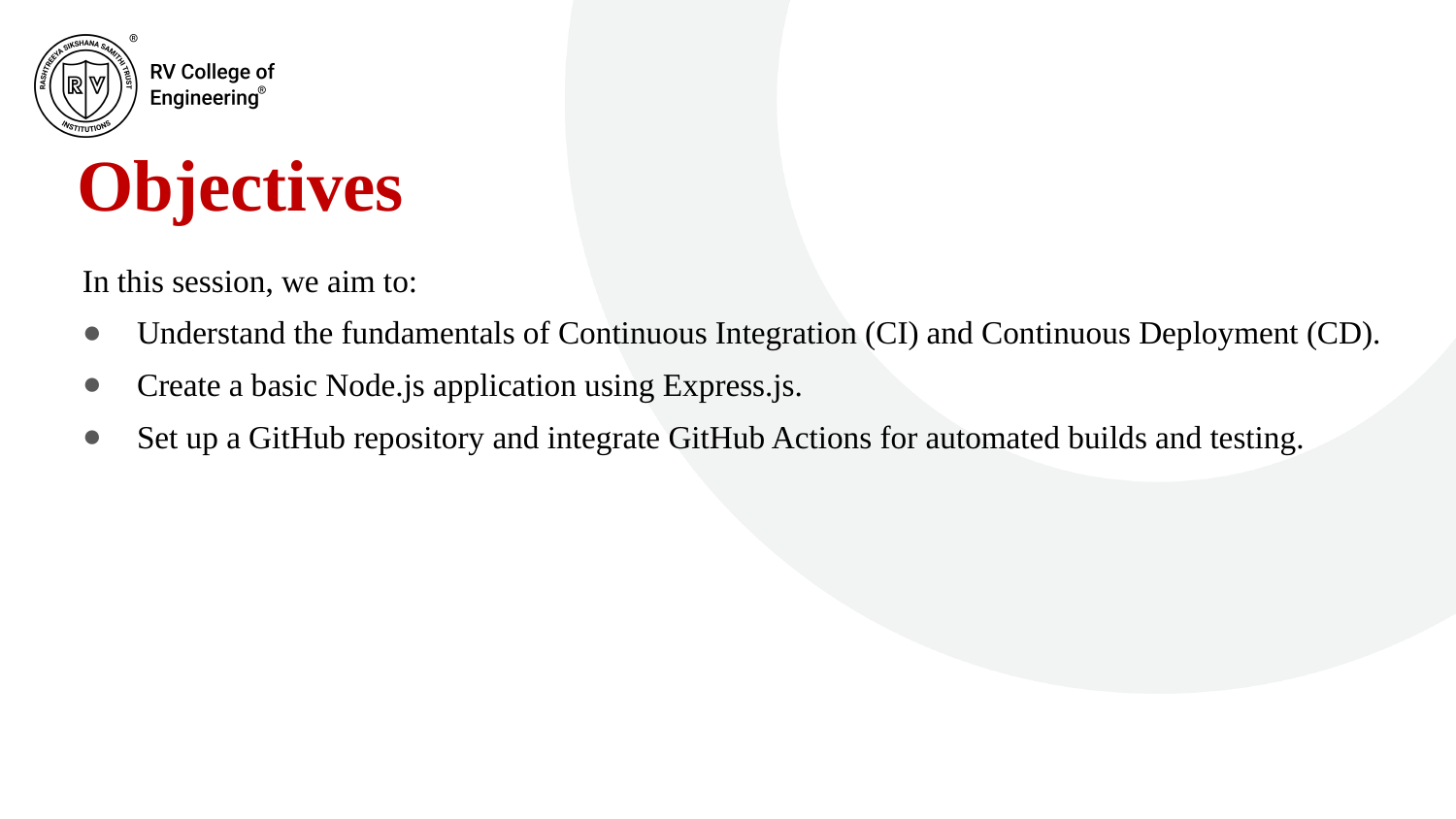

# Objectives
In this session, we aim to:
Understand the fundamentals of Continuous Integration (CI) and Continuous Deployment (CD).
Create a basic Node.js application using Express.js.
Set up a GitHub repository and integrate GitHub Actions for automated builds and testing.